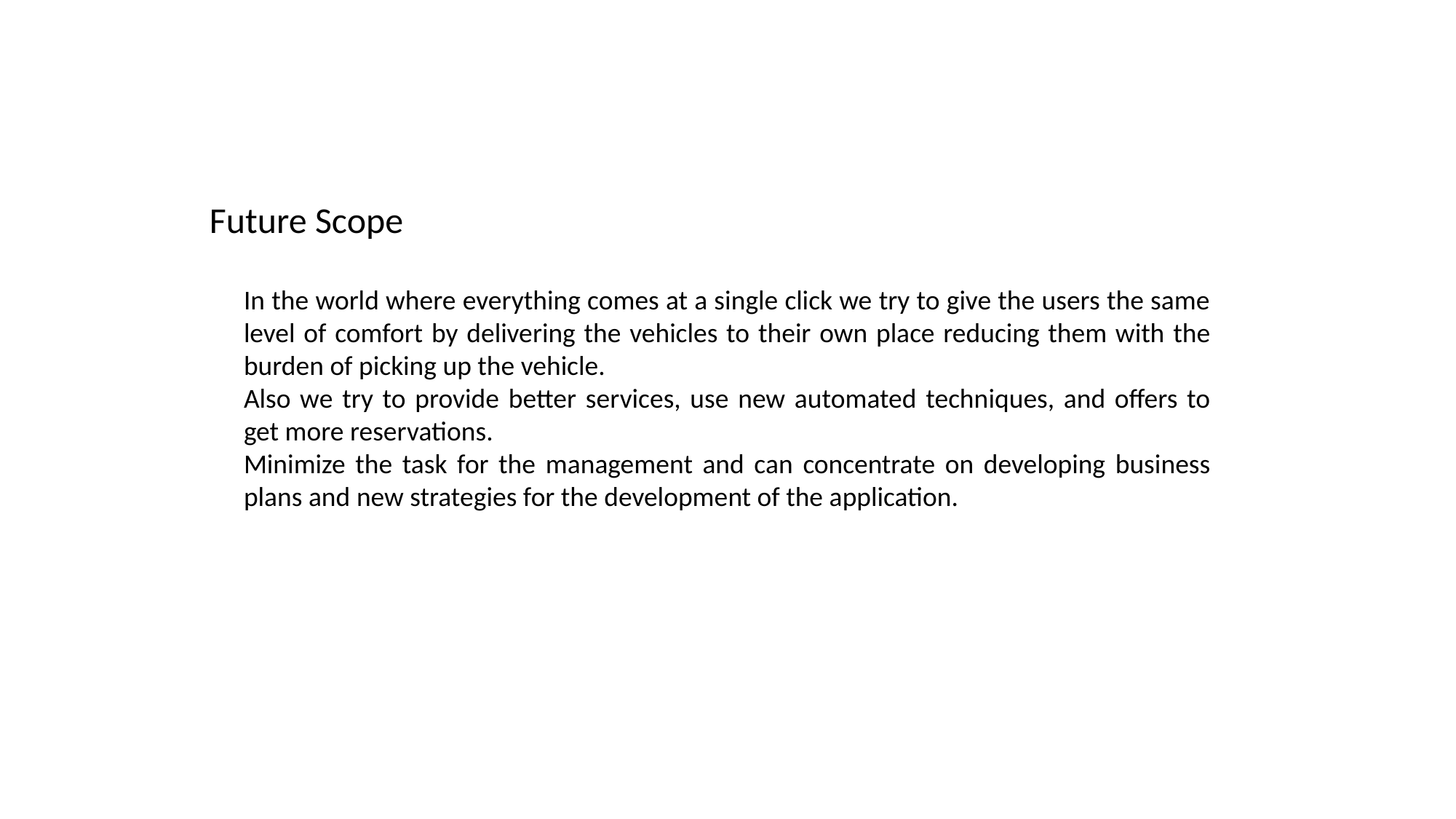

Future Scope
In the world where everything comes at a single click we try to give the users the same level of comfort by delivering the vehicles to their own place reducing them with the burden of picking up the vehicle.
Also we try to provide better services, use new automated techniques, and offers to get more reservations.
Minimize the task for the management and can concentrate on developing business plans and new strategies for the development of the application.